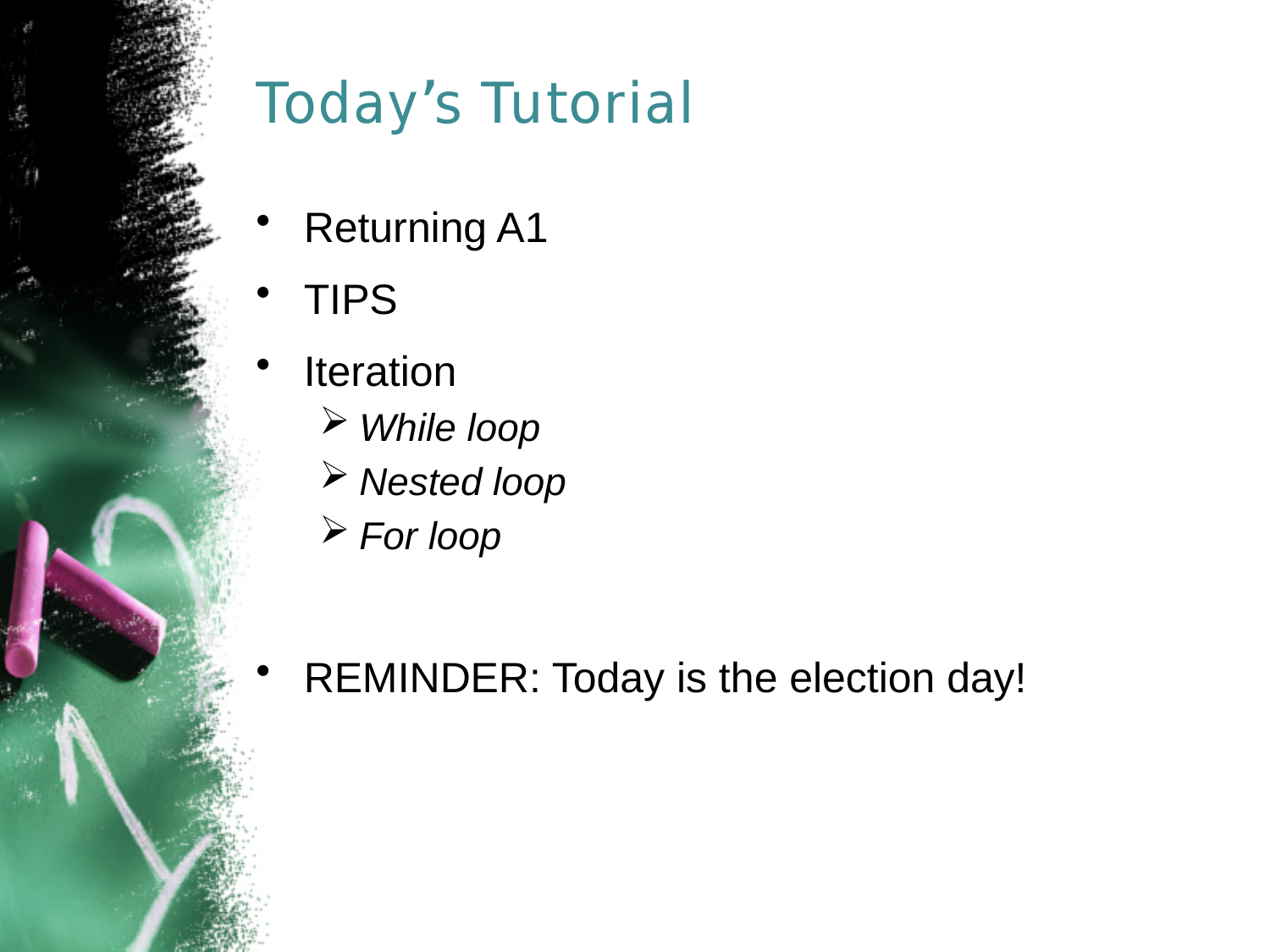

# Today’s Tutorial
Returning A1
TIPS
Iteration
While loop
Nested loop
For loop

REMINDER: Today is the election day!